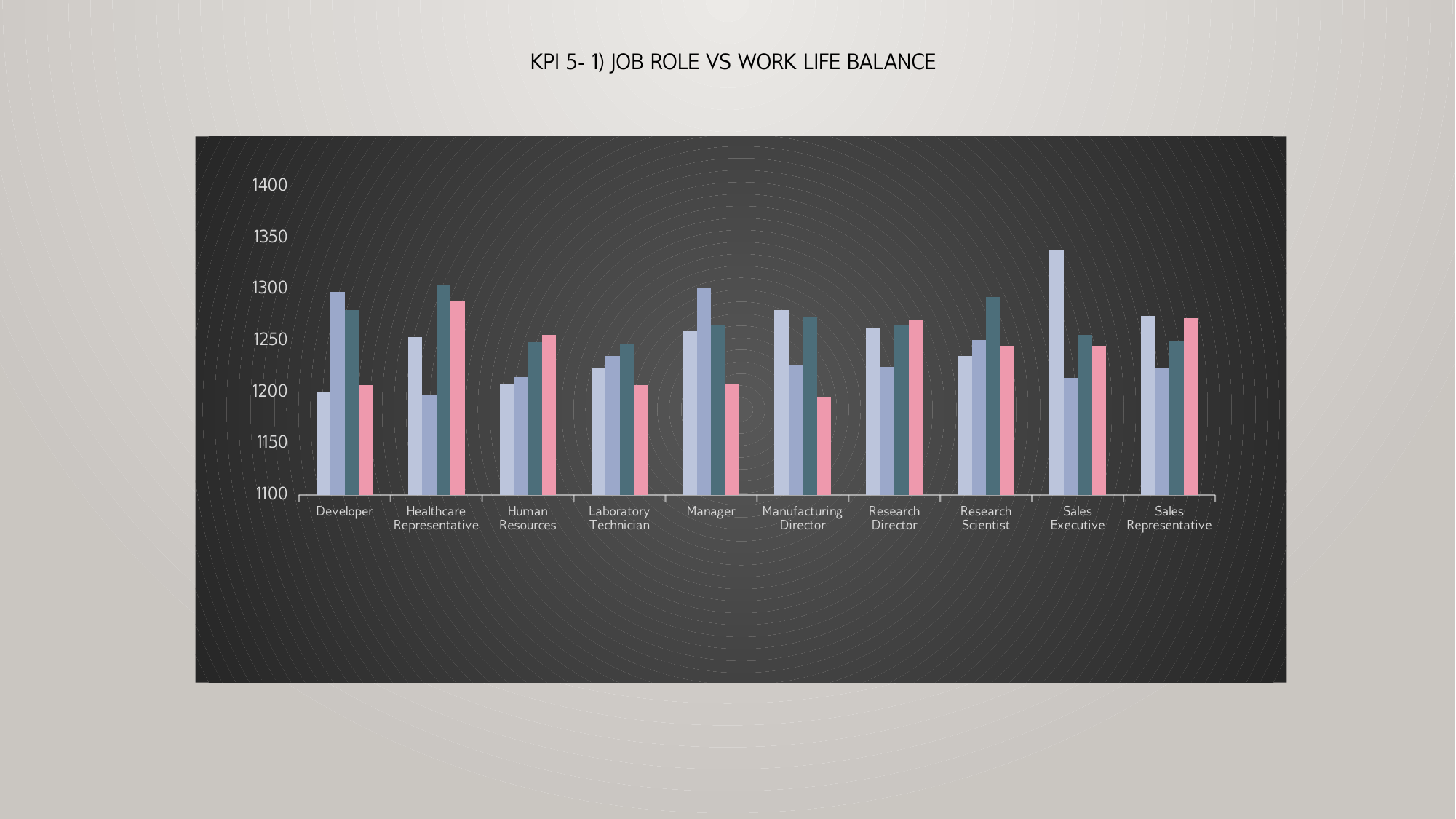

# KPI 5- 1) Job Role Vs Work life balance

### Chart

| Category | Average | Excellent | Good | Poor |
|---|---|---|---|---|
| Developer | 1200.0 | 1298.0 | 1280.0 | 1207.0 |
| Healthcare Representative | 1254.0 | 1198.0 | 1304.0 | 1289.0 |
| Human Resources | 1208.0 | 1215.0 | 1249.0 | 1256.0 |
| Laboratory Technician | 1223.0 | 1235.0 | 1247.0 | 1207.0 |
| Manager | 1260.0 | 1302.0 | 1266.0 | 1208.0 |
| Manufacturing Director | 1280.0 | 1226.0 | 1273.0 | 1195.0 |
| Research Director | 1263.0 | 1225.0 | 1266.0 | 1270.0 |
| Research Scientist | 1235.0 | 1251.0 | 1293.0 | 1245.0 |
| Sales Executive | 1338.0 | 1214.0 | 1256.0 | 1245.0 |
| Sales Representative | 1274.0 | 1223.0 | 1250.0 | 1272.0 |